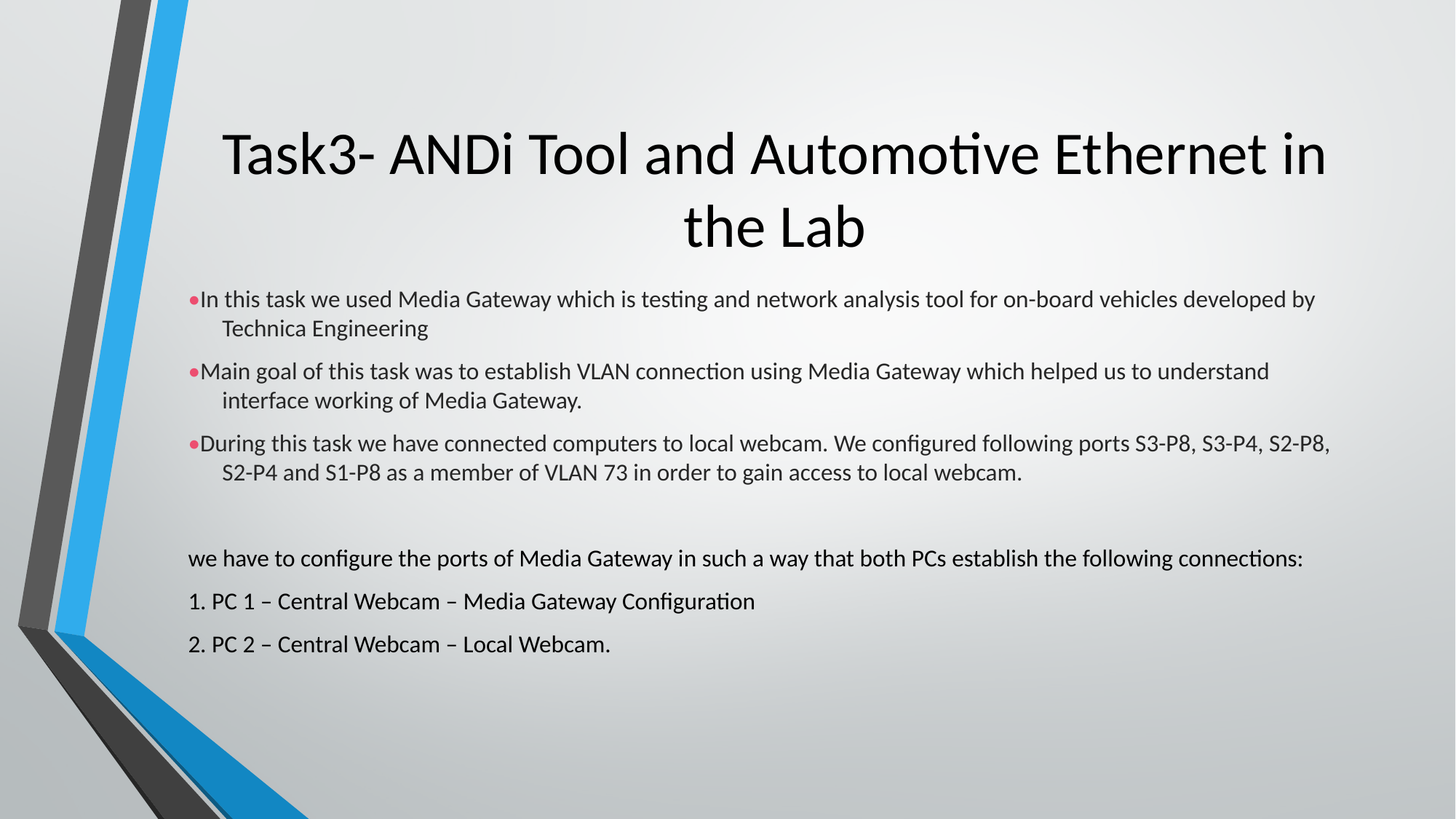

# Task3- ANDi Tool and Automotive Ethernet in the Lab
•In this task we used Media Gateway which is testing and network analysis tool for on-board vehicles developed by Technica Engineering
•Main goal of this task was to establish VLAN connection using Media Gateway which helped us to understand interface working of Media Gateway.
•During this task we have connected computers to local webcam. We configured following ports S3-P8, S3-P4, S2-P8, S2-P4 and S1-P8 as a member of VLAN 73 in order to gain access to local webcam.

we have to configure the ports of Media Gateway in such a way that both PCs establish the following connections:
1. PC 1 – Central Webcam – Media Gateway Configuration
2. PC 2 – Central Webcam – Local Webcam.